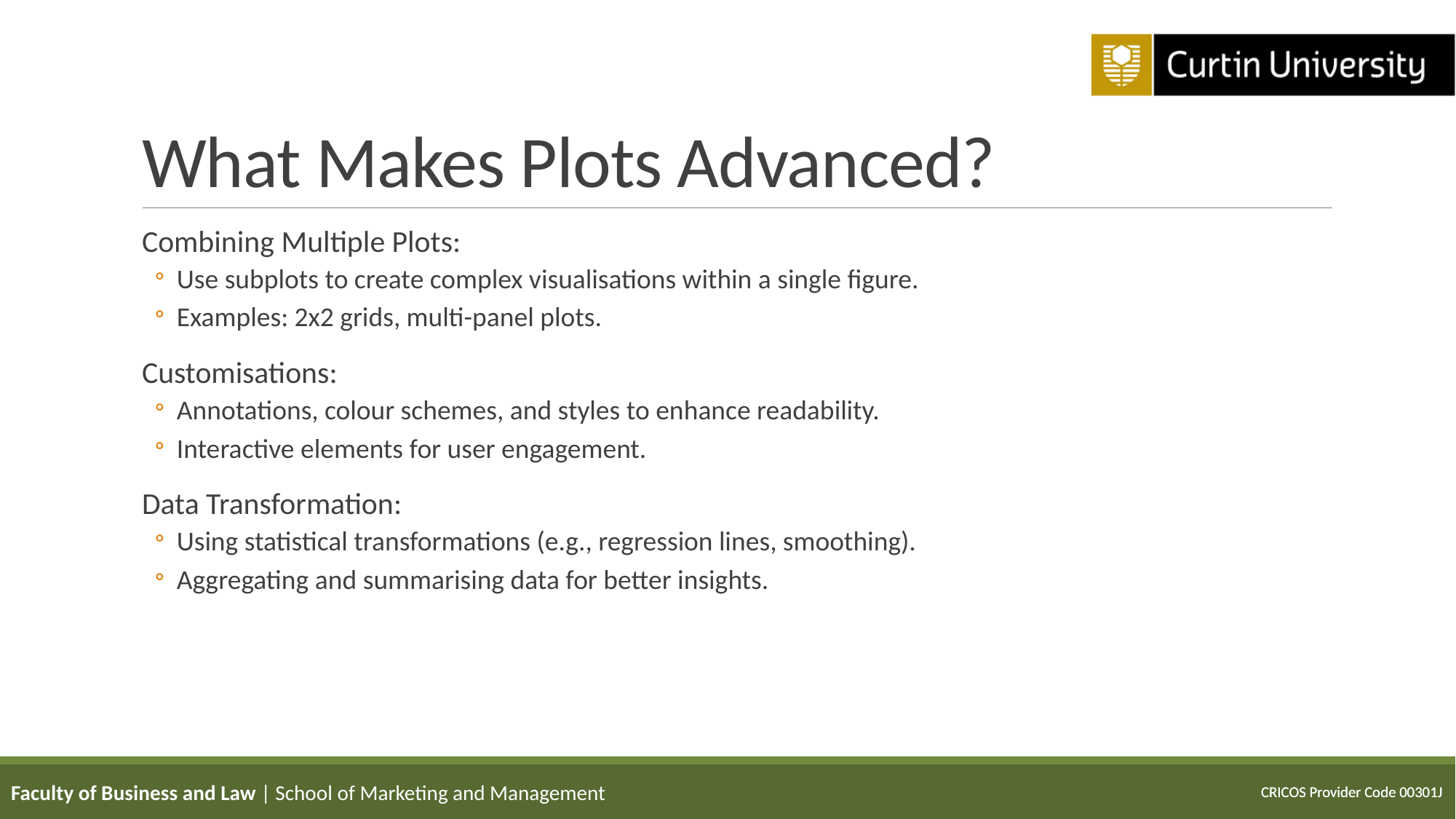

# What Makes Plots Advanced?
Combining Multiple Plots:
Use subplots to create complex visualisations within a single figure.
Examples: 2x2 grids, multi-panel plots.
Customisations:
Annotations, colour schemes, and styles to enhance readability.
Interactive elements for user engagement.
Data Transformation:
Using statistical transformations (e.g., regression lines, smoothing).
Aggregating and summarising data for better insights.
Faculty of Business and Law | School of Marketing and Management